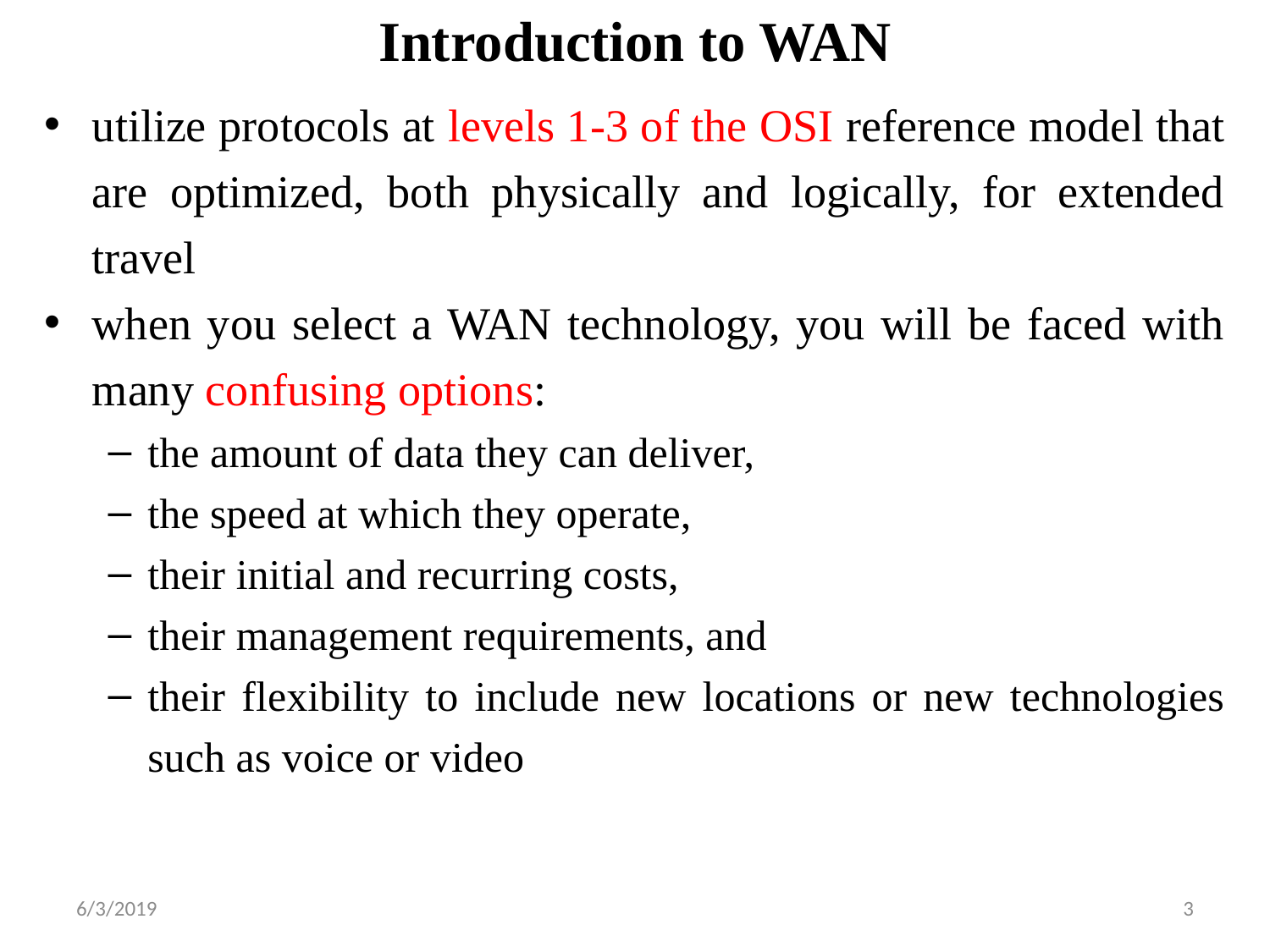

# Introduction to WAN
utilize protocols at levels 1-3 of the OSI reference model that are optimized, both physically and logically, for extended travel
when you select a WAN technology, you will be faced with many confusing options:
the amount of data they can deliver,
the speed at which they operate,
their initial and recurring costs,
their management requirements, and
their flexibility to include new locations or new technologies such as voice or video
6/3/2019
3